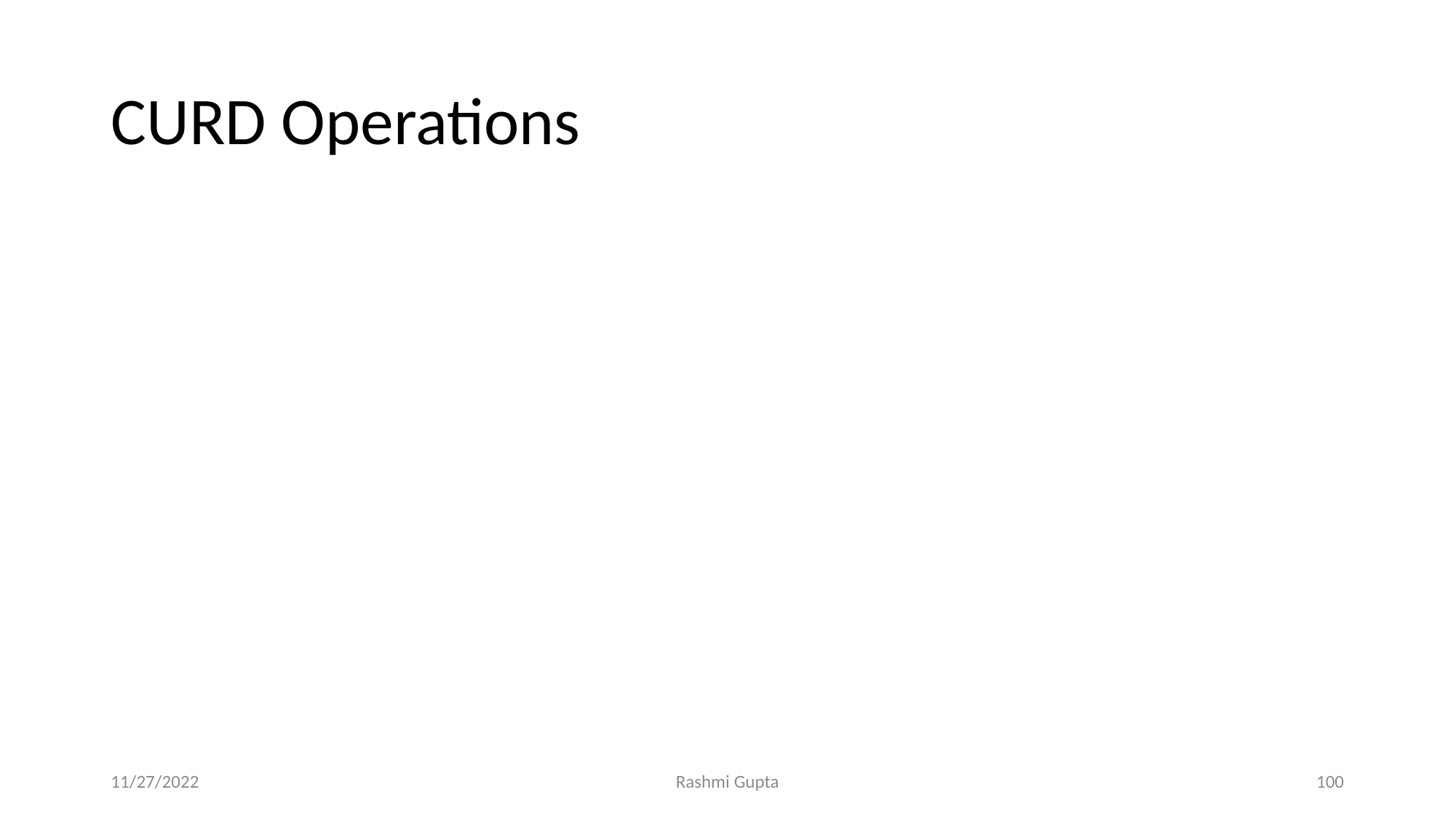

# CURD Operations

11/27/2022
Rashmi Gupta
100